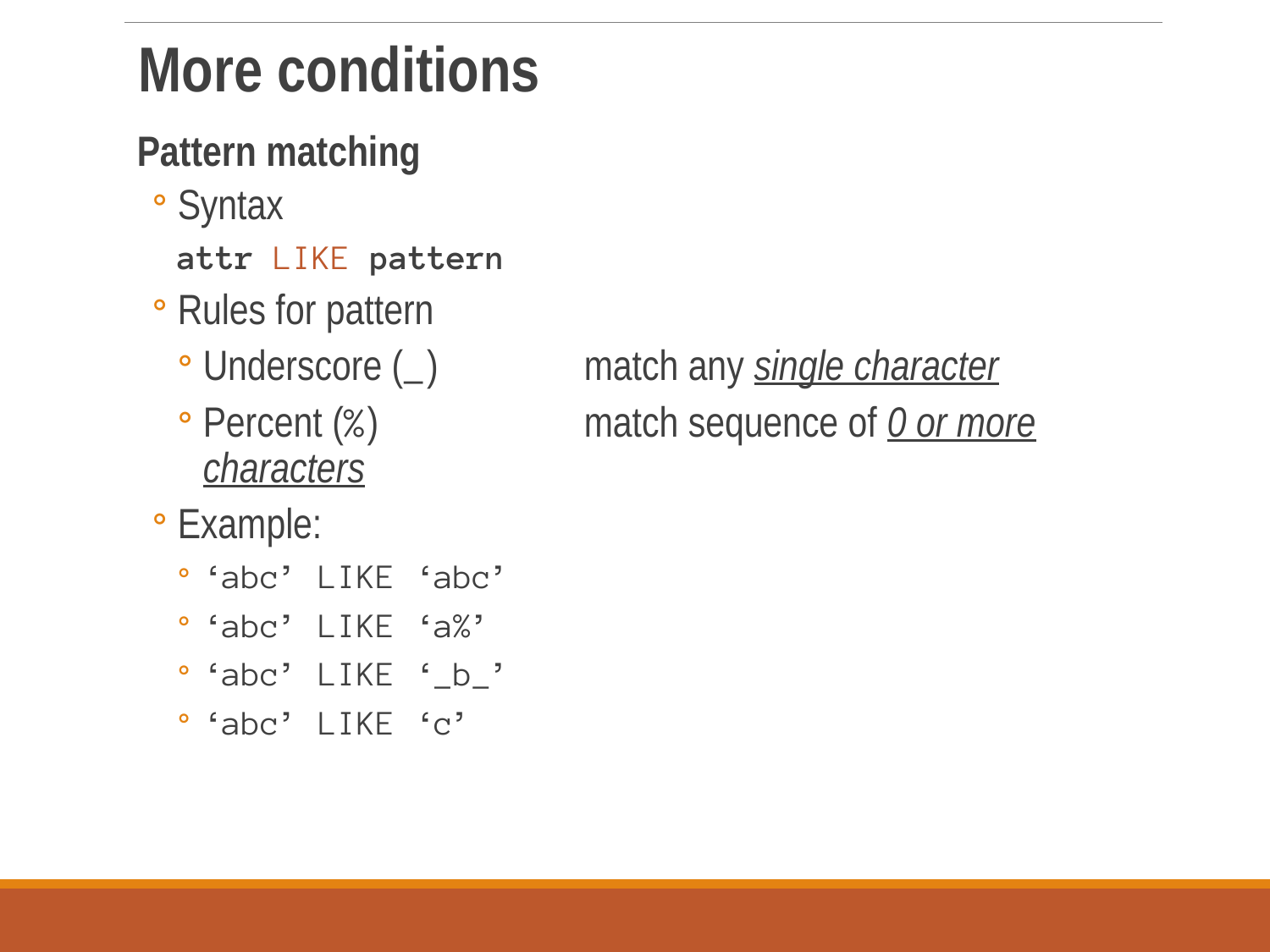

More conditions
Pattern matching
Syntax
attr LIKE pattern
Rules for pattern
Underscore (_)	match any single character
Percent (%)	match sequence of 0 or more characters
Example:
‘abc’ LIKE ‘abc’
‘abc’ LIKE ‘a%’
‘abc’ LIKE ‘_b_’
‘abc’ LIKE ‘c’